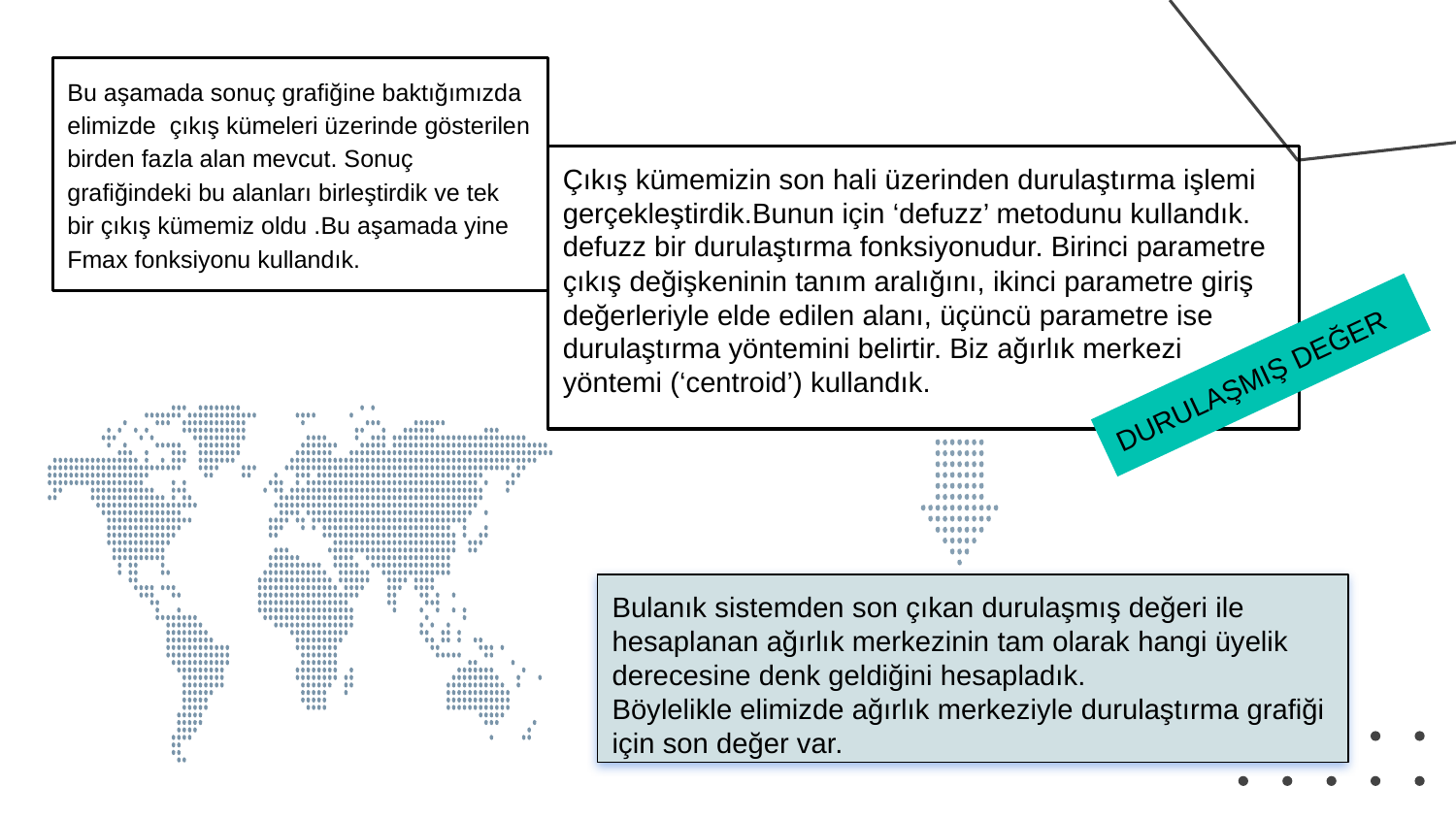

Bu aşamada sonuç grafiğine baktığımızda elimizde  çıkış kümeleri üzerinde gösterilen birden fazla alan mevcut. Sonuç grafiğindeki bu alanları birleştirdik ve tek bir çıkış kümemiz oldu .Bu aşamada yine  Fmax fonksiyonu kullandık.
Çıkış kümemizin son hali üzerinden durulaştırma işlemi gerçekleştirdik.Bunun için ‘defuzz’ metodunu kullandık. defuzz bir durulaştırma fonksiyonudur. Birinci parametre çıkış değişkeninin tanım aralığını, ikinci parametre giriş değerleriyle elde edilen alanı, üçüncü parametre ise durulaştırma yöntemini belirtir. Biz ağırlık merkezi yöntemi (‘centroid’) kullandık.
DURULAŞMIŞ DEĞER

Bulanık sistemden son çıkan durulaşmış değeri ile  hesaplanan ağırlık merkezinin tam olarak hangi üyelik derecesine denk geldiğini hesapladık.
Böylelikle elimizde ağırlık merkeziyle durulaştırma grafiği için son değer var.